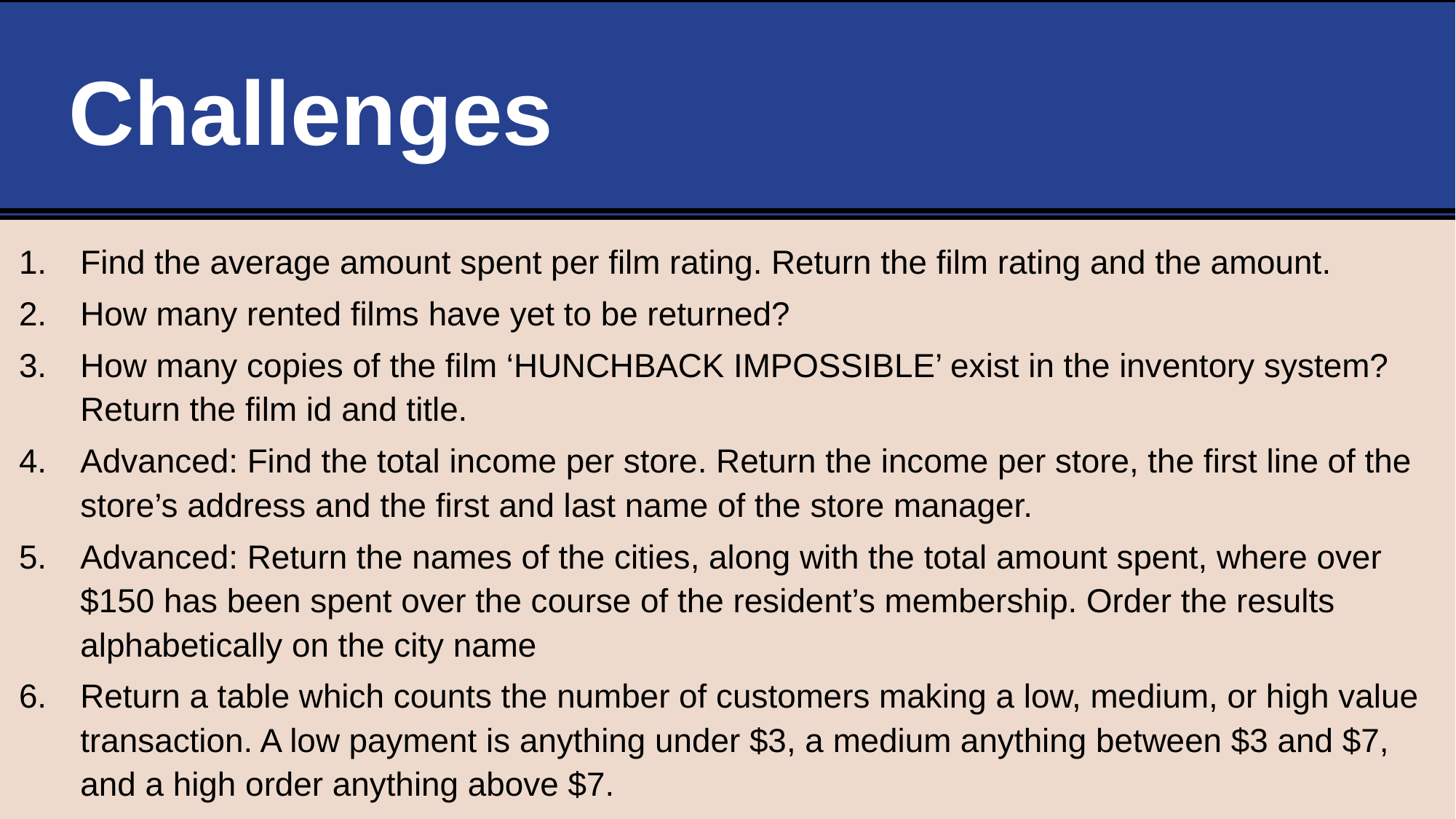

# Challenges

Find the average amount spent per film rating. Return the film rating and the amount.
How many rented films have yet to be returned?
How many copies of the film ‘HUNCHBACK IMPOSSIBLE’ exist in the inventory system? Return the film id and title.
Advanced: Find the total income per store. Return the income per store, the first line of the store’s address and the first and last name of the store manager.
Advanced: Return the names of the cities, along with the total amount spent, where over $150 has been spent over the course of the resident’s membership. Order the results alphabetically on the city name
Return a table which counts the number of customers making a low, medium, or high value transaction. A low payment is anything under $3, a medium anything between $3 and $7, and a high order anything above $7.